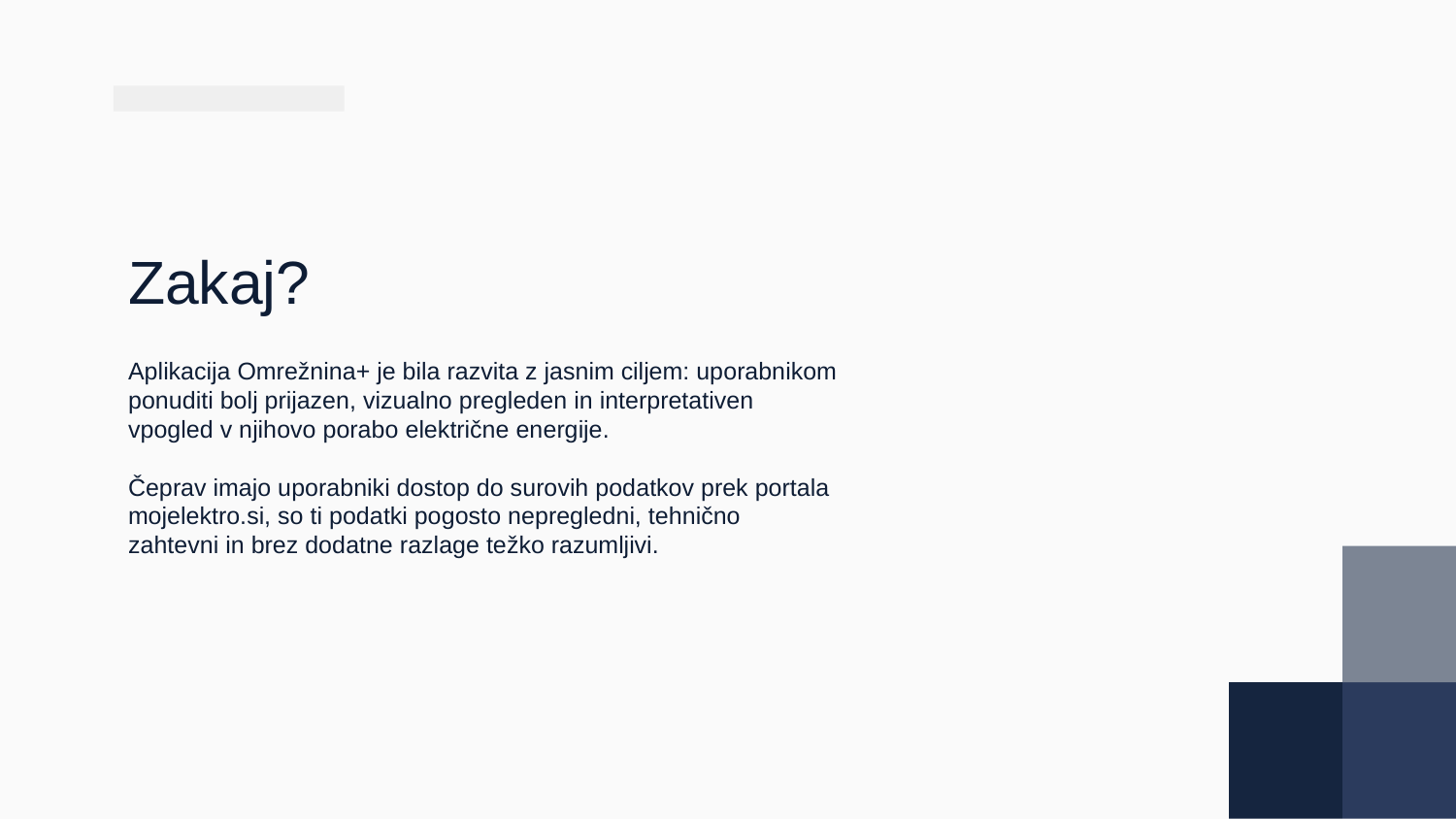

# Zakaj?
Aplikacija Omrežnina+ je bila razvita z jasnim ciljem: uporabnikom ponuditi bolj prijazen, vizualno pregleden in interpretativen vpogled v njihovo porabo električne energije.

Čeprav imajo uporabniki dostop do surovih podatkov prek portala mojelektro.si, so ti podatki pogosto nepregledni, tehnično zahtevni in brez dodatne razlage težko razumljivi.